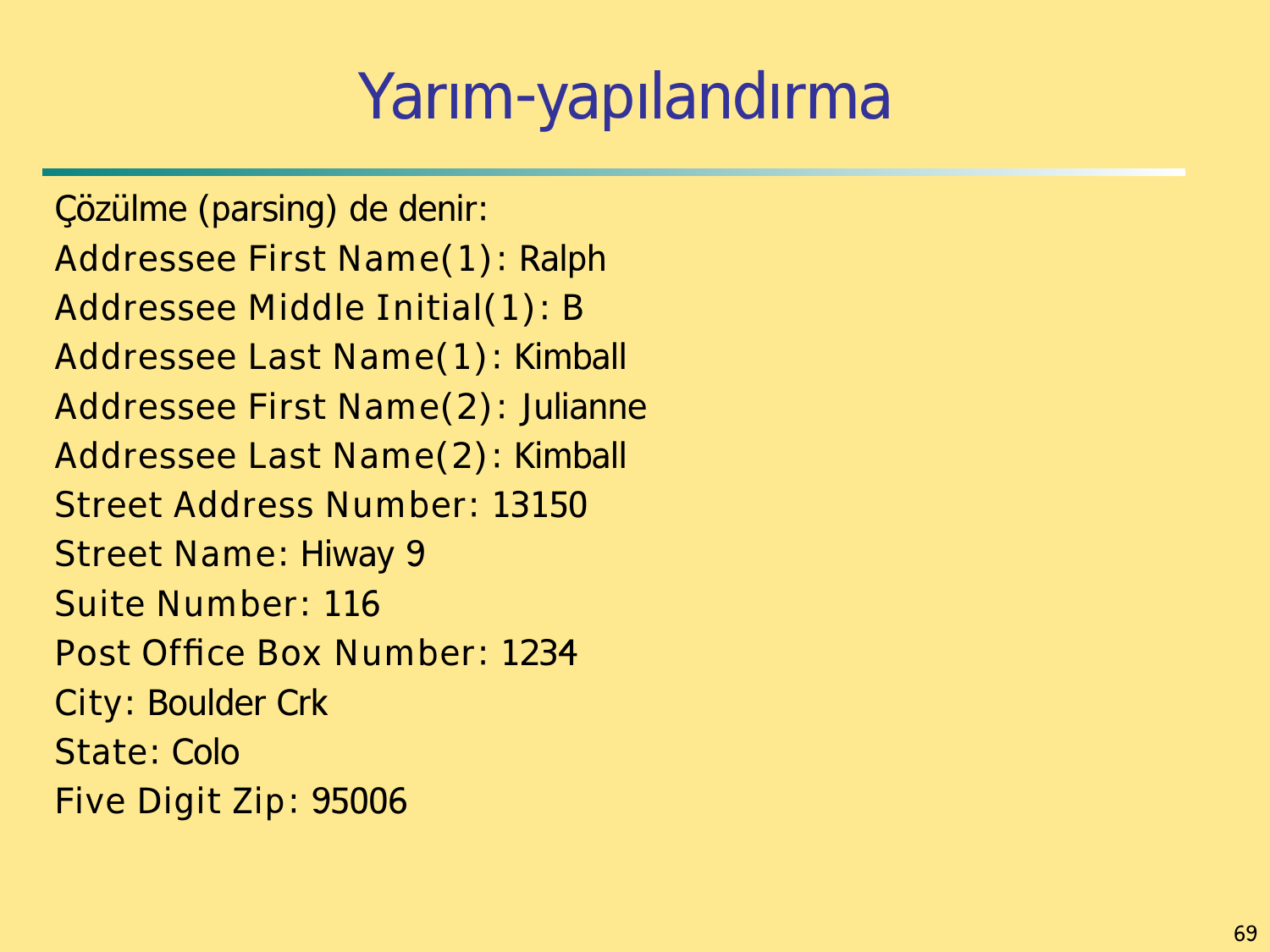

# Yarım-yapılandırma
Çözülme (parsing) de denir:
Addressee First Name(1): Ralph
Addressee Middle Initial(1): B
Addressee Last Name(1): Kimball
Addressee First Name(2): Julianne
Addressee Last Name(2): Kimball
Street Address Number: 13150
Street Name: Hiway 9
Suite Number: 116
Post Office Box Number: 1234
City: Boulder Crk
State: Colo
Five Digit Zip: 95006
69